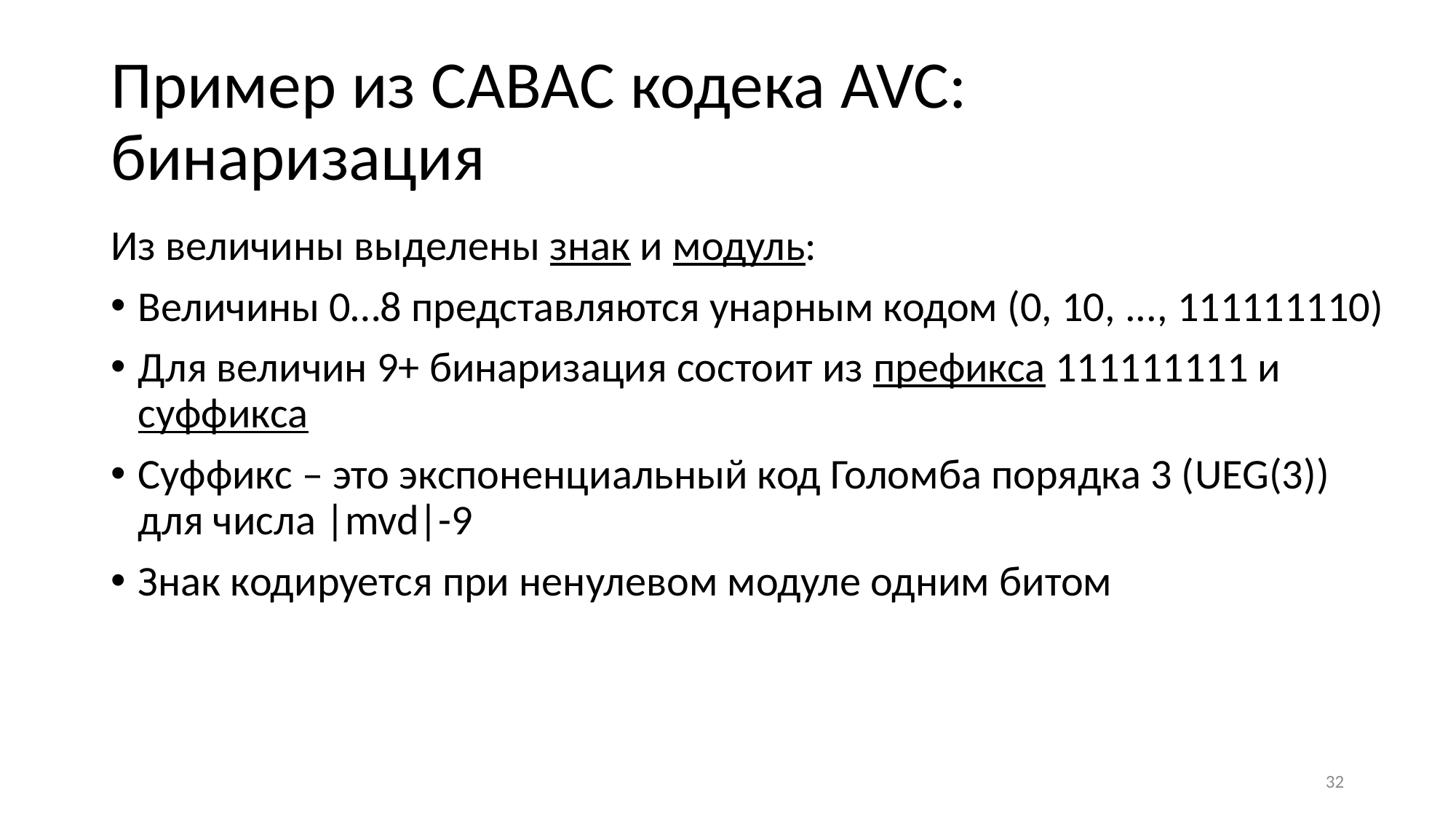

# Пример из CABAC кодека AVC: бинаризация
Из величины выделены знак и модуль:
Величины 0…8 представляются унарным кодом (0, 10, ..., 111111110)
Для величин 9+ бинаризация состоит из префикса 111111111 и суффикса
Суффикс – это экспоненциальный код Голомба порядка 3 (UEG(3))
для числа |mvd|-9
Знак кодируется при ненулевом модуле одним битом
32